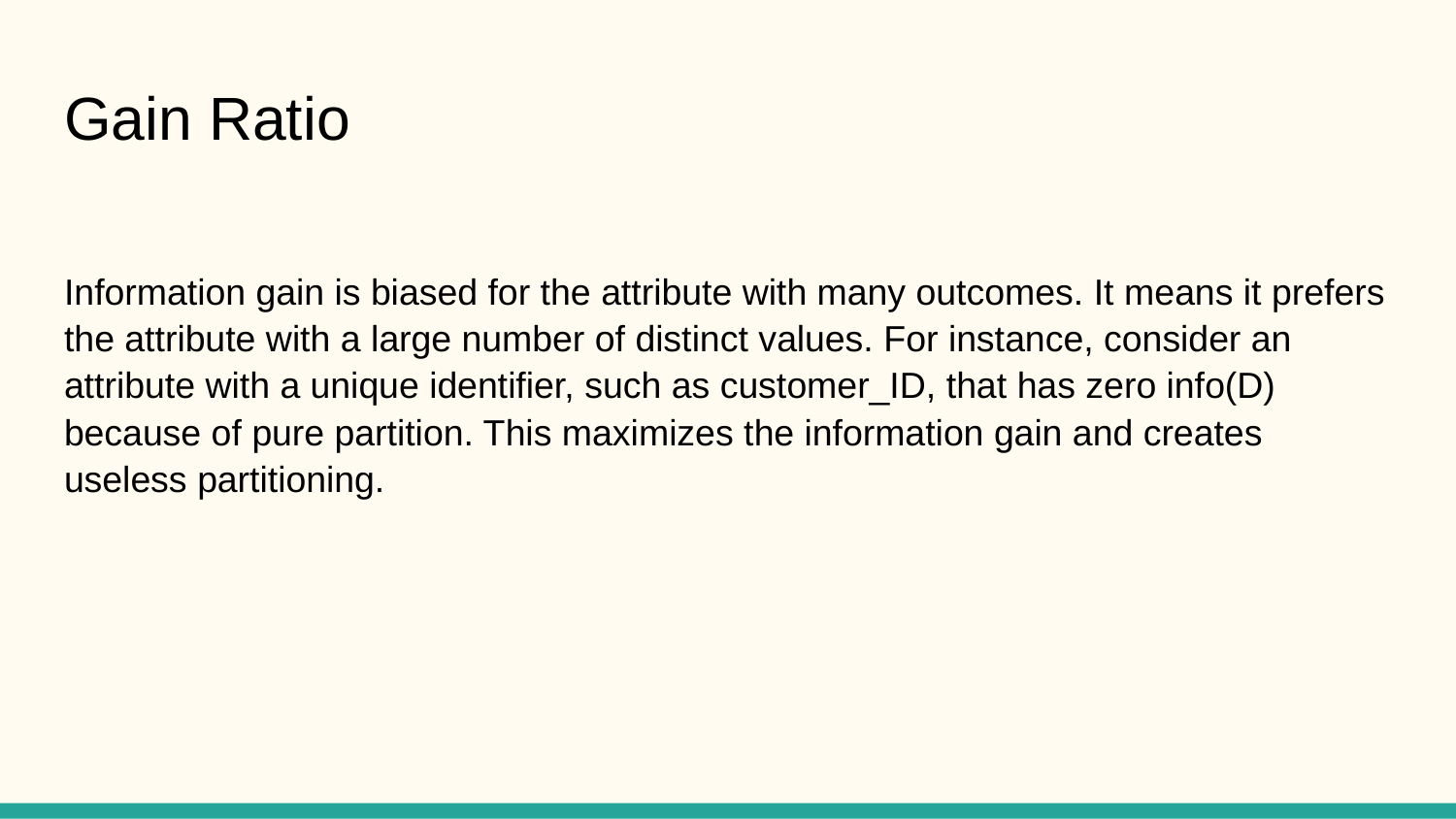

# Gain Ratio

Information gain is biased for the attribute with many outcomes. It means it prefers the attribute with a large number of distinct values. For instance, consider an attribute with a unique identifier, such as customer_ID, that has zero info(D) because of pure partition. This maximizes the information gain and creates useless partitioning.